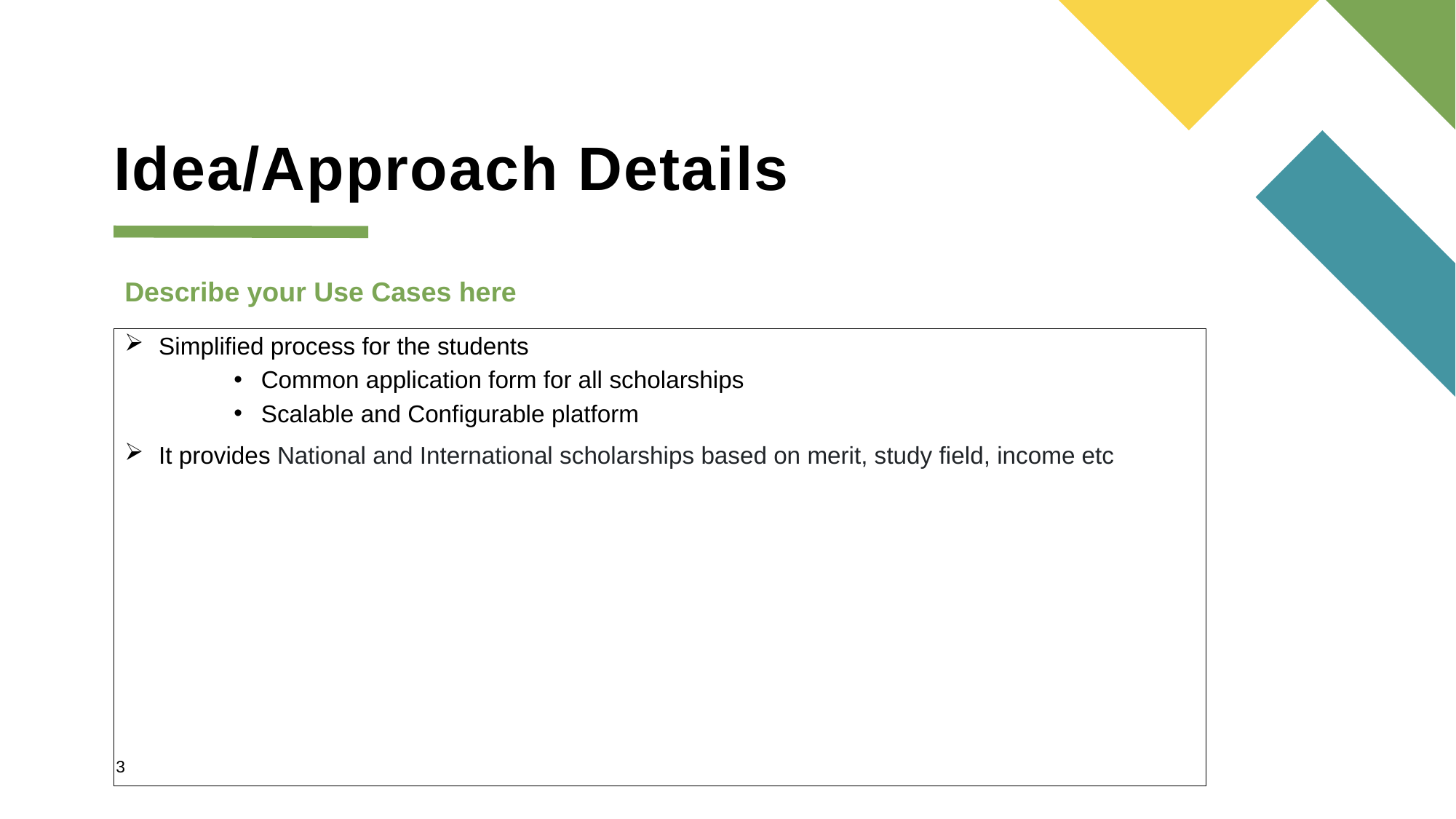

# Idea/Approach Details
Describe your Use Cases here
Simplified process for the students
Common application form for all scholarships
Scalable and Configurable platform
It provides National and International scholarships based on merit, study field, income etc
3